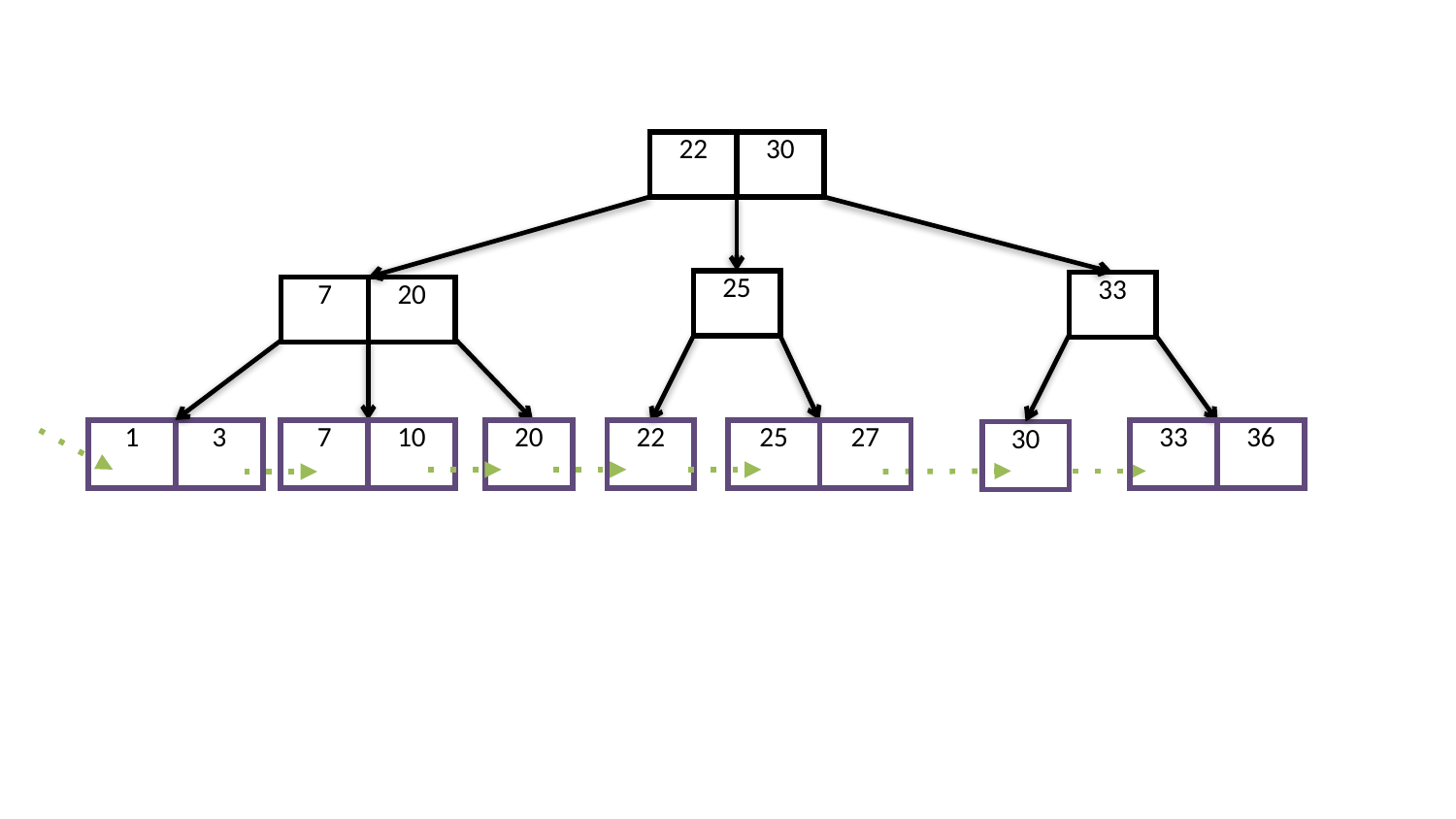

| 22 | 30 |
| --- | --- |
| 25 |
| --- |
| 33 |
| --- |
| 7 | 20 |
| --- | --- |
| 1 | 3 |
| --- | --- |
| 7 | 10 |
| --- | --- |
| 20 |
| --- |
| 22 |
| --- |
| 25 | 27 |
| --- | --- |
| 33 | 36 |
| --- | --- |
| 30 |
| --- |